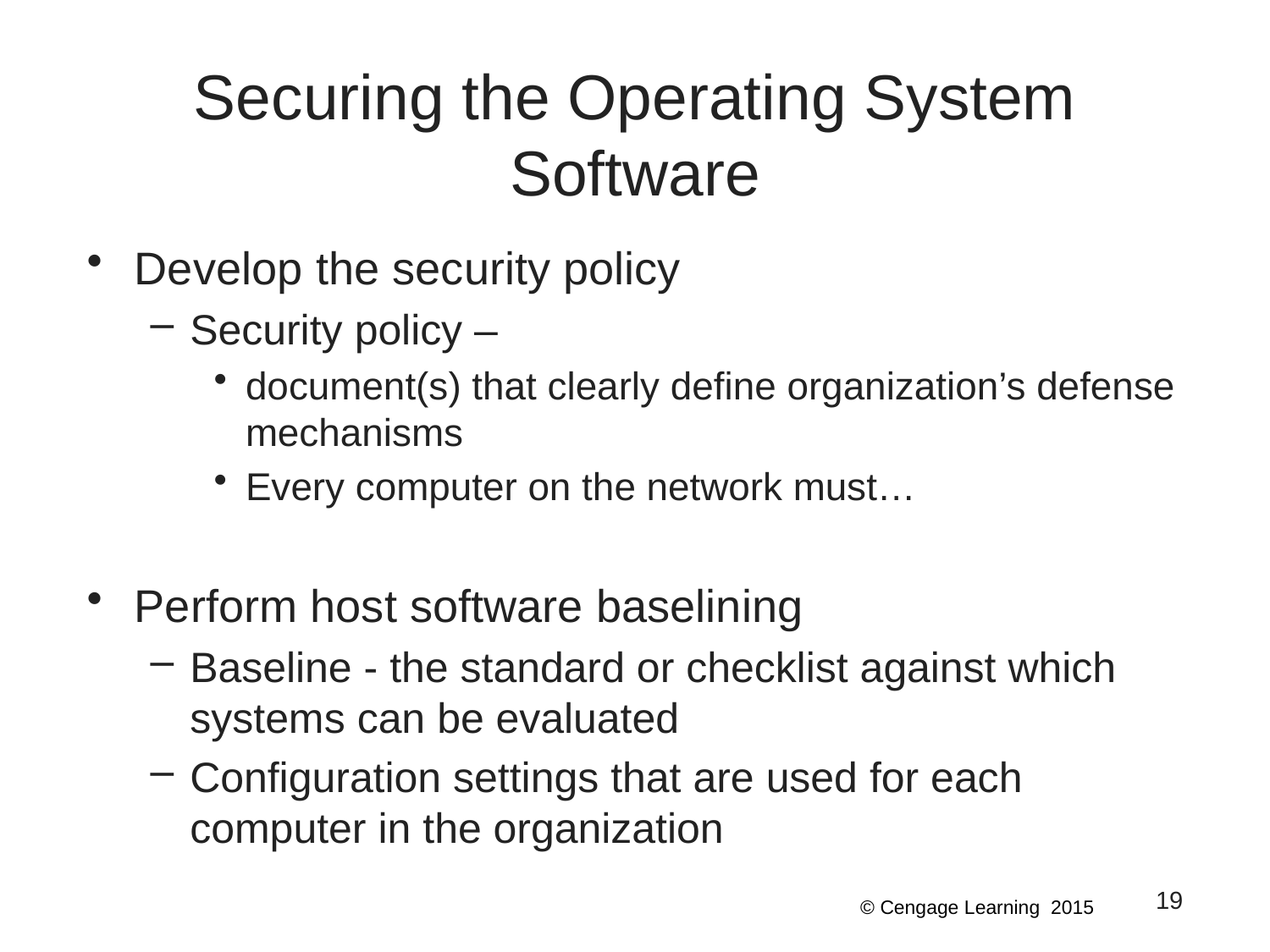

# Securing the Operating System Software
Develop the security policy
Security policy –
document(s) that clearly define organization’s defense mechanisms
Every computer on the network must…

Perform host software baselining
Baseline - the standard or checklist against which systems can be evaluated
Configuration settings that are used for each computer in the organization
19